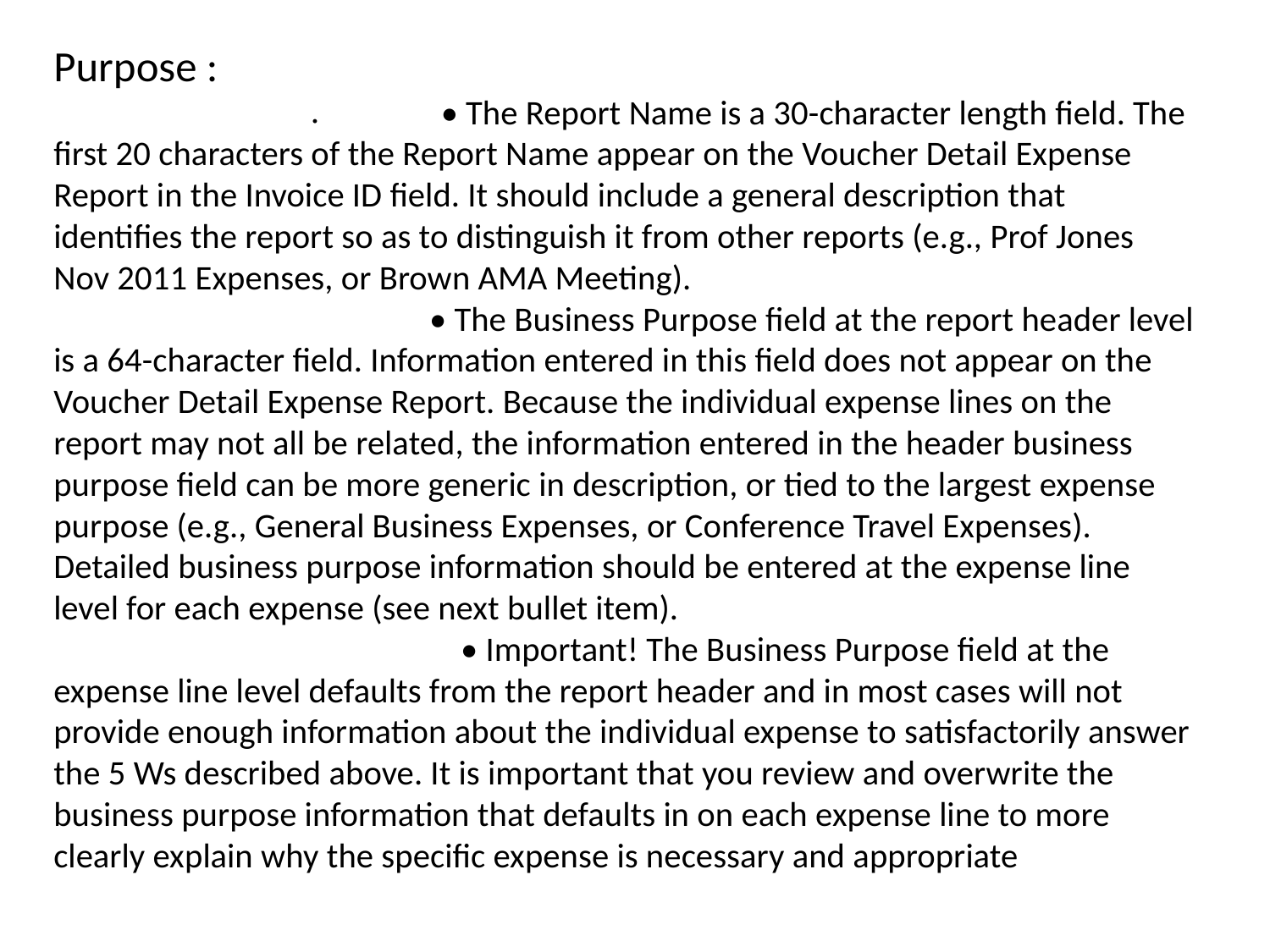

Purpose :                                                                                                                                                               •                 • The Report Name is a 30-character length field. The first 20 characters of the Report Name appear on the Voucher Detail Expense Report in the Invoice ID field. It should include a general description that identifies the report so as to distinguish it from other reports (e.g., Prof Jones Nov 2011 Expenses, or Brown AMA Meeting).                                                                                                                 • The Business Purpose field at the report header level is a 64-character field. Information entered in this field does not appear on the Voucher Detail Expense Report. Because the individual expense lines on the report may not all be related, the information entered in the header business purpose field can be more generic in description, or tied to the largest expense purpose (e.g., General Business Expenses, or Conference Travel Expenses). Detailed business purpose information should be entered at the expense line level for each expense (see next bullet item).                                                                                                                       • Important! The Business Purpose field at the expense line level defaults from the report header and in most cases will not provide enough information about the individual expense to satisfactorily answer the 5 Ws described above. It is important that you review and overwrite the business purpose information that defaults in on each expense line to more clearly explain why the specific expense is necessary and appropriate